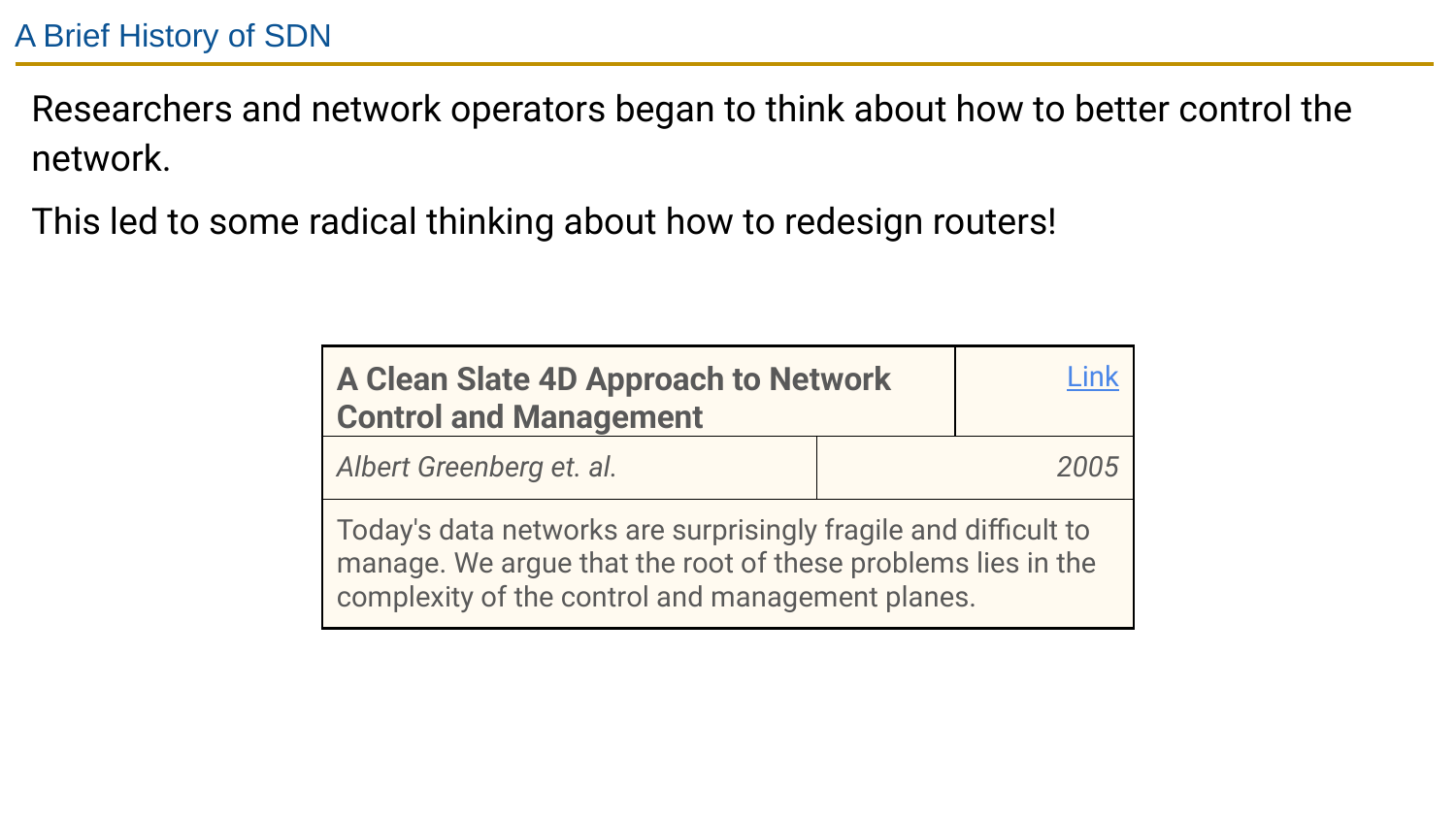

# A Brief History of SDN
Researchers and network operators began to think about how to better control the network.
This led to some radical thinking about how to redesign routers!
| A Clean Slate 4D Approach to Network Control and Management |  | Link |
| --- | --- | --- |
| Albert Greenberg et. al. | 2005 |  |
| Today's data networks are surprisingly fragile and difficult to manage. We argue that the root of these problems lies in the complexity of the control and management planes. |  |  |